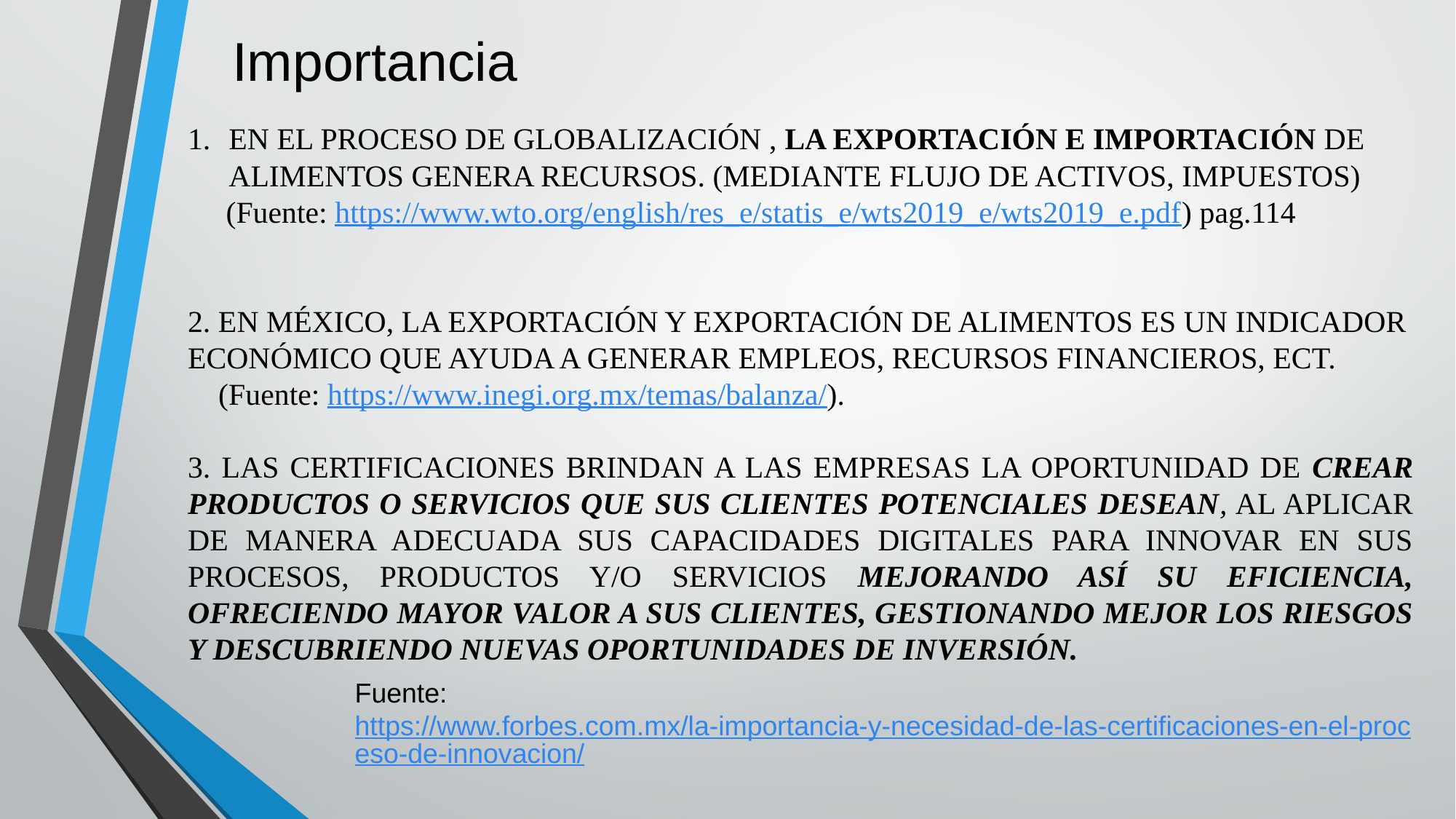

# Importancia
EN EL PROCESO DE GLOBALIZACIÓN , LA EXPORTACIÓN E IMPORTACIÓN DE ALIMENTOS GENERA RECURSOS. (MEDIANTE FLUJO DE ACTIVOS, IMPUESTOS)
     (Fuente: https://www.wto.org/english/res_e/statis_e/wts2019_e/wts2019_e.pdf) pag.114

2. EN MÉXICO, LA EXPORTACIÓN Y EXPORTACIÓN DE ALIMENTOS ES UN INDICADOR ECONÓMICO QUE AYUDA A GENERAR EMPLEOS, RECURSOS FINANCIEROS, ECT.
    (Fuente: https://www.inegi.org.mx/temas/balanza/).

3. LAS CERTIFICACIONES BRINDAN A LAS EMPRESAS LA OPORTUNIDAD DE CREAR PRODUCTOS O SERVICIOS QUE SUS CLIENTES POTENCIALES DESEAN, AL APLICAR DE MANERA ADECUADA SUS CAPACIDADES DIGITALES PARA INNOVAR EN SUS PROCESOS, PRODUCTOS Y/O SERVICIOS MEJORANDO ASÍ SU EFICIENCIA, OFRECIENDO MAYOR VALOR A SUS CLIENTES, GESTIONANDO MEJOR LOS RIESGOS Y DESCUBRIENDO NUEVAS OPORTUNIDADES DE INVERSIÓN.

Fuente: https://www.forbes.com.mx/la-importancia-y-necesidad-de-las-certificaciones-en-el-proceso-de-innovacion/